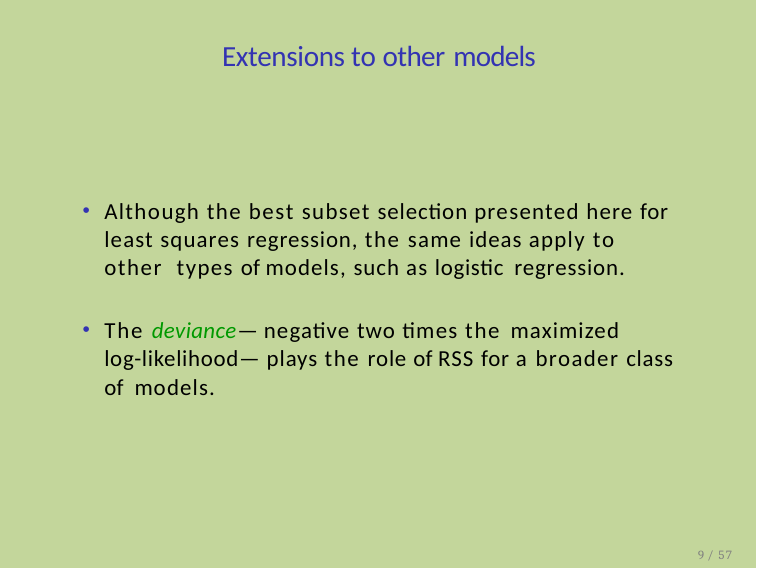

# Extensions to other models
Although the best subset selection presented here for  least squares regression, the same ideas apply to other  types of models, such as logistic regression.

The deviance— negative two times the maximized
log-likelihood— plays the role of RSS for a broader class of  models.
9 / 57